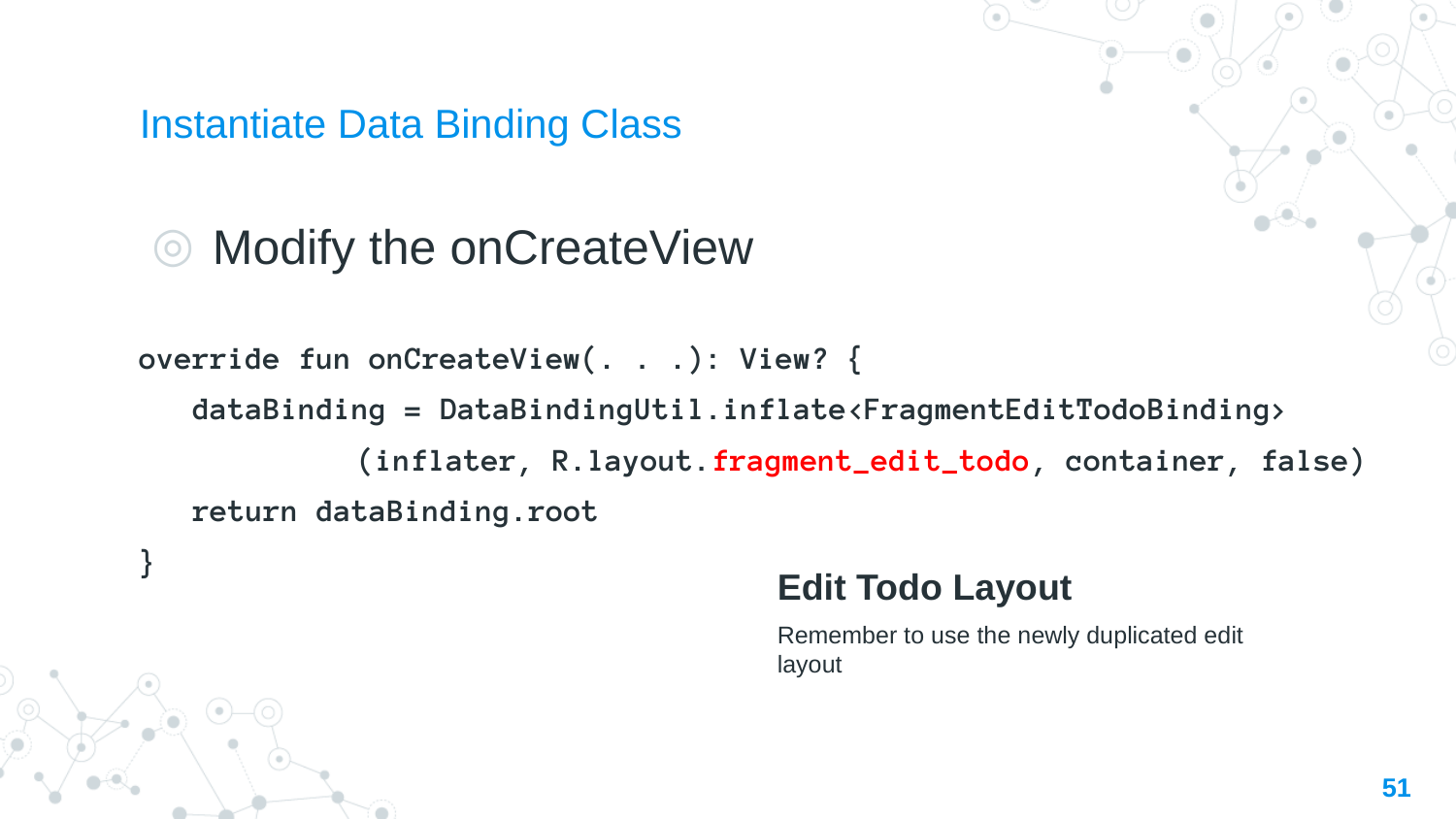

# Instantiate Data Binding Class
Modify the onCreateView

override fun onCreateView(. . .): View? {
   dataBinding = DataBindingUtil.inflate<FragmentEditTodoBinding>
(inflater, R.layout.fragment_edit_todo, container, false)
   return dataBinding.root
}

Edit Todo Layout
Remember to use the newly duplicated edit layout

51